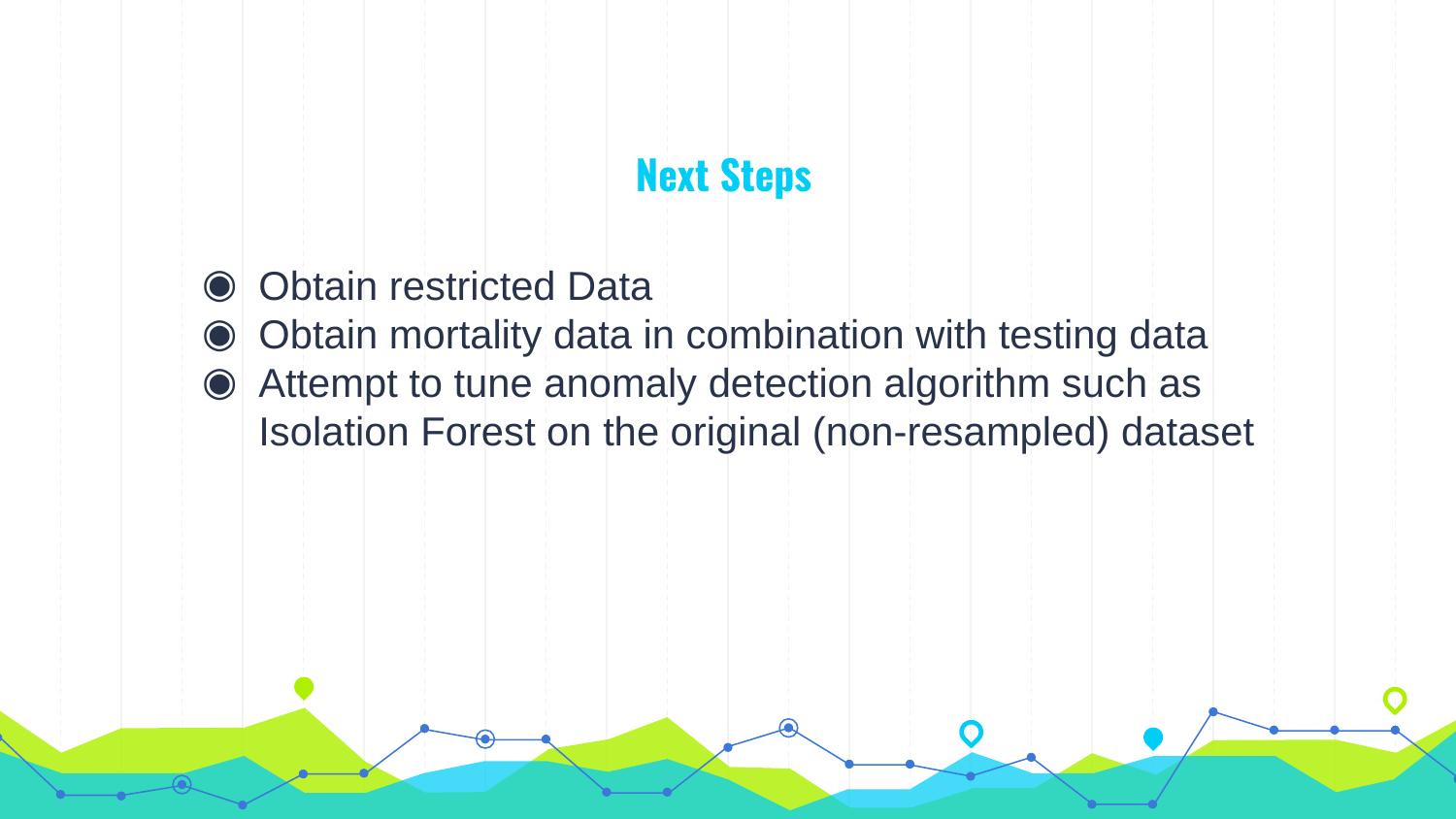

# Next Steps
Obtain restricted Data
Obtain mortality data in combination with testing data
Attempt to tune anomaly detection algorithm such as Isolation Forest on the original (non-resampled) dataset